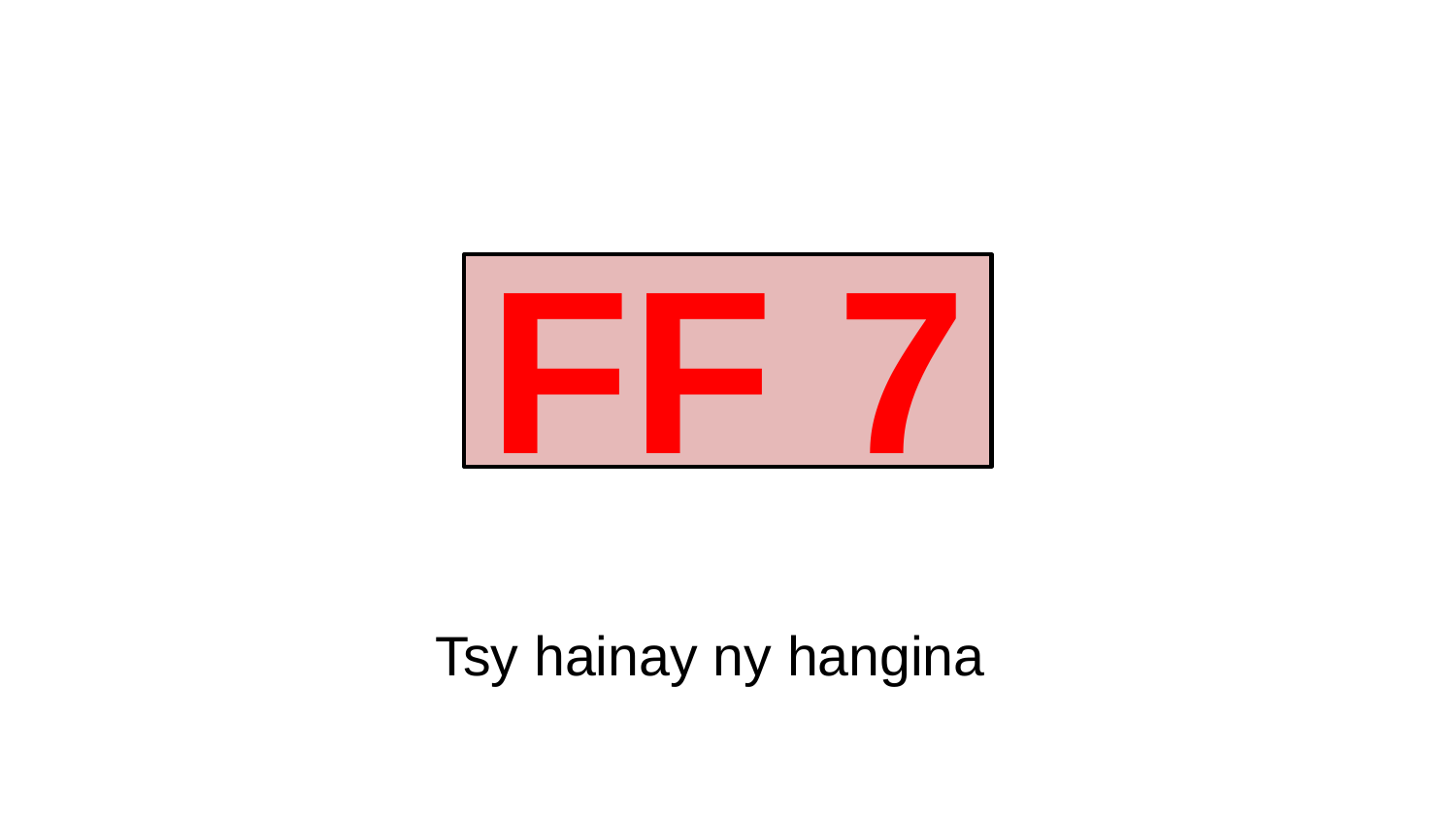

# FF 7

Tsy hainay ny hangina